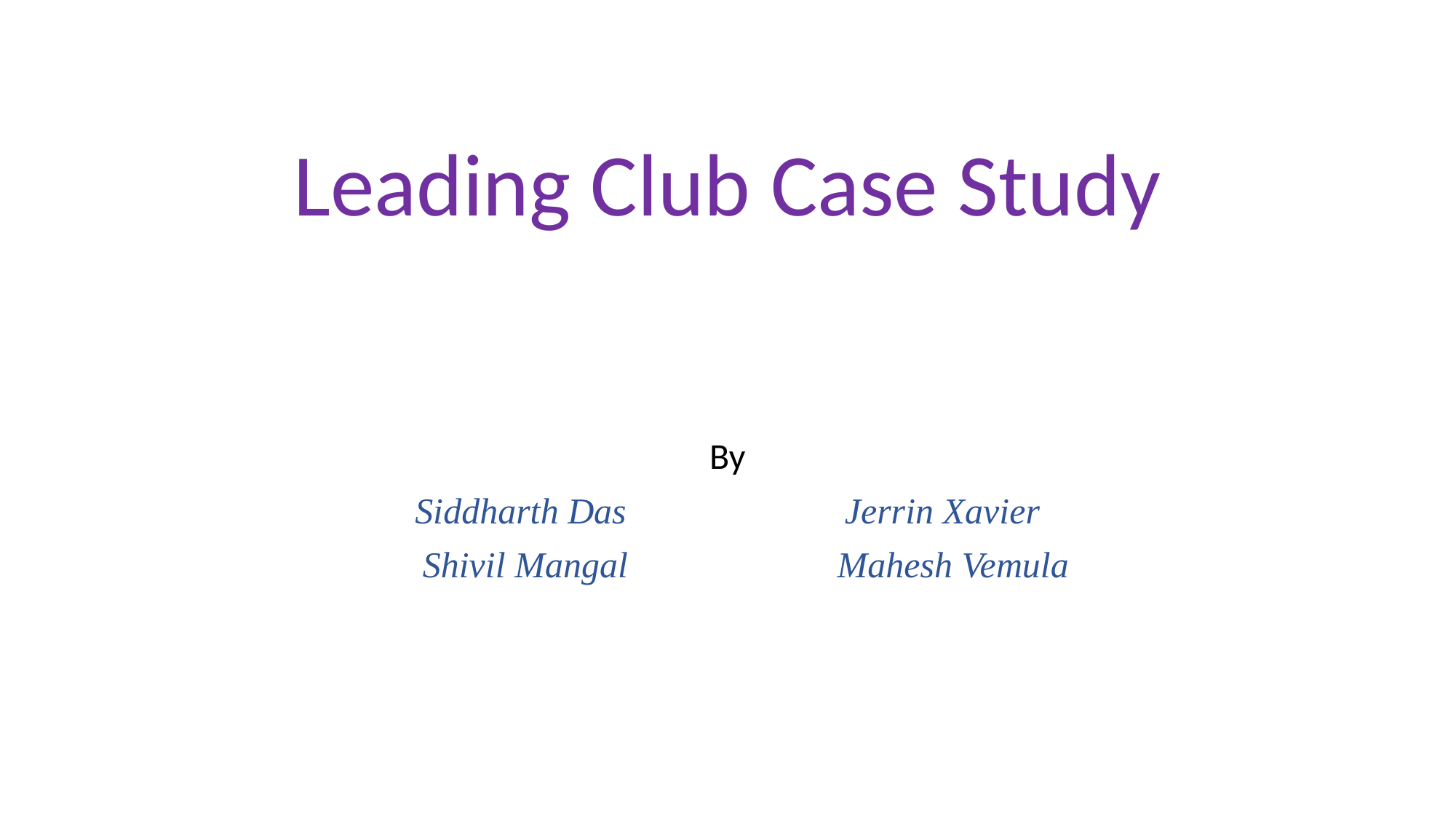

# Leading Club Case Study
By
Siddharth Das                        Jerrin Xavier
    Shivil Mangal                       Mahesh Vemula